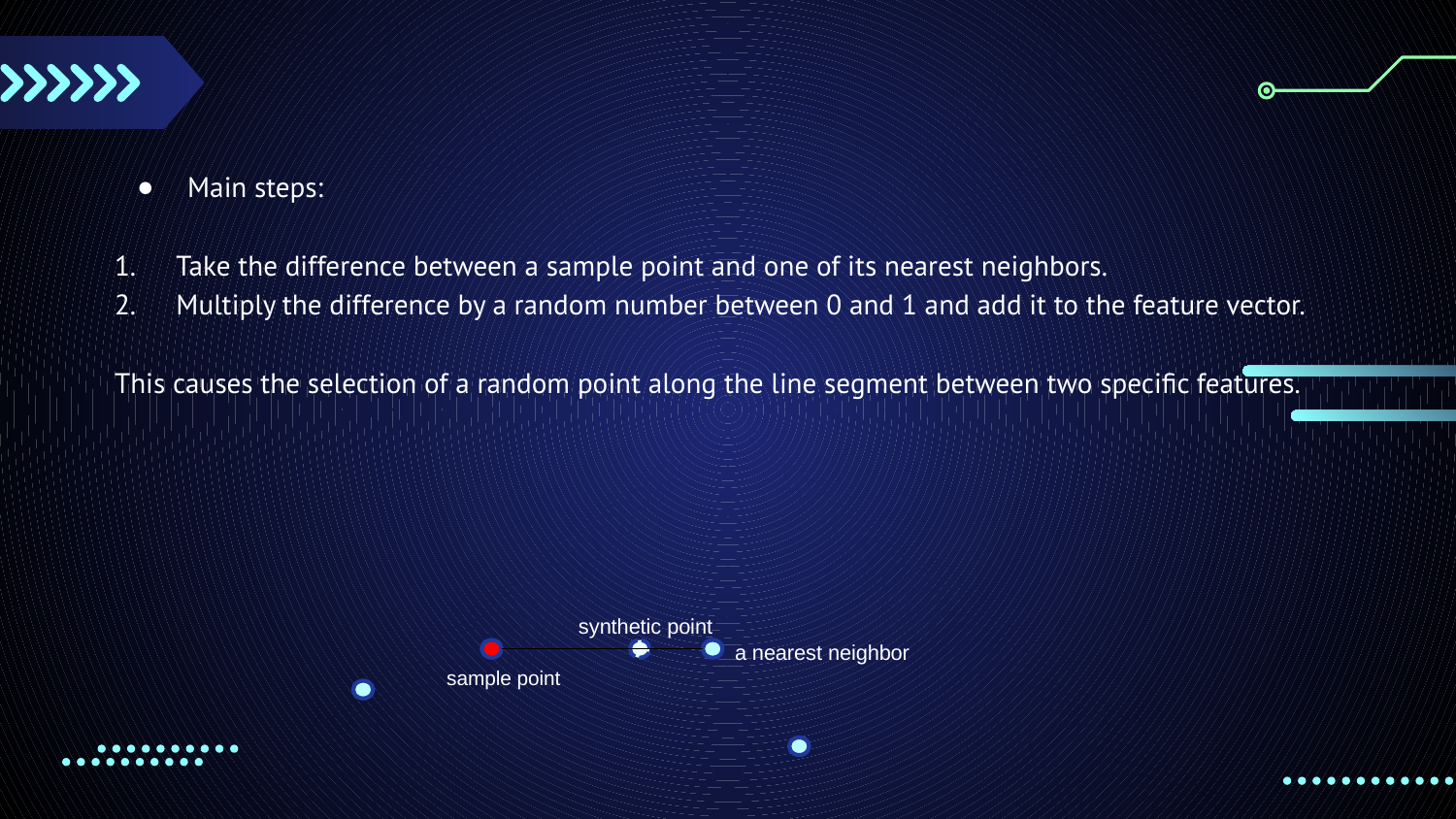

Main steps:

Take the difference between a sample point and one of its nearest neighbors.
Multiply the difference by a random number between 0 and 1 and add it to the feature vector.

This causes the selection of a random point along the line segment between two specific features.

synthetic point
a nearest neighbor

sample point